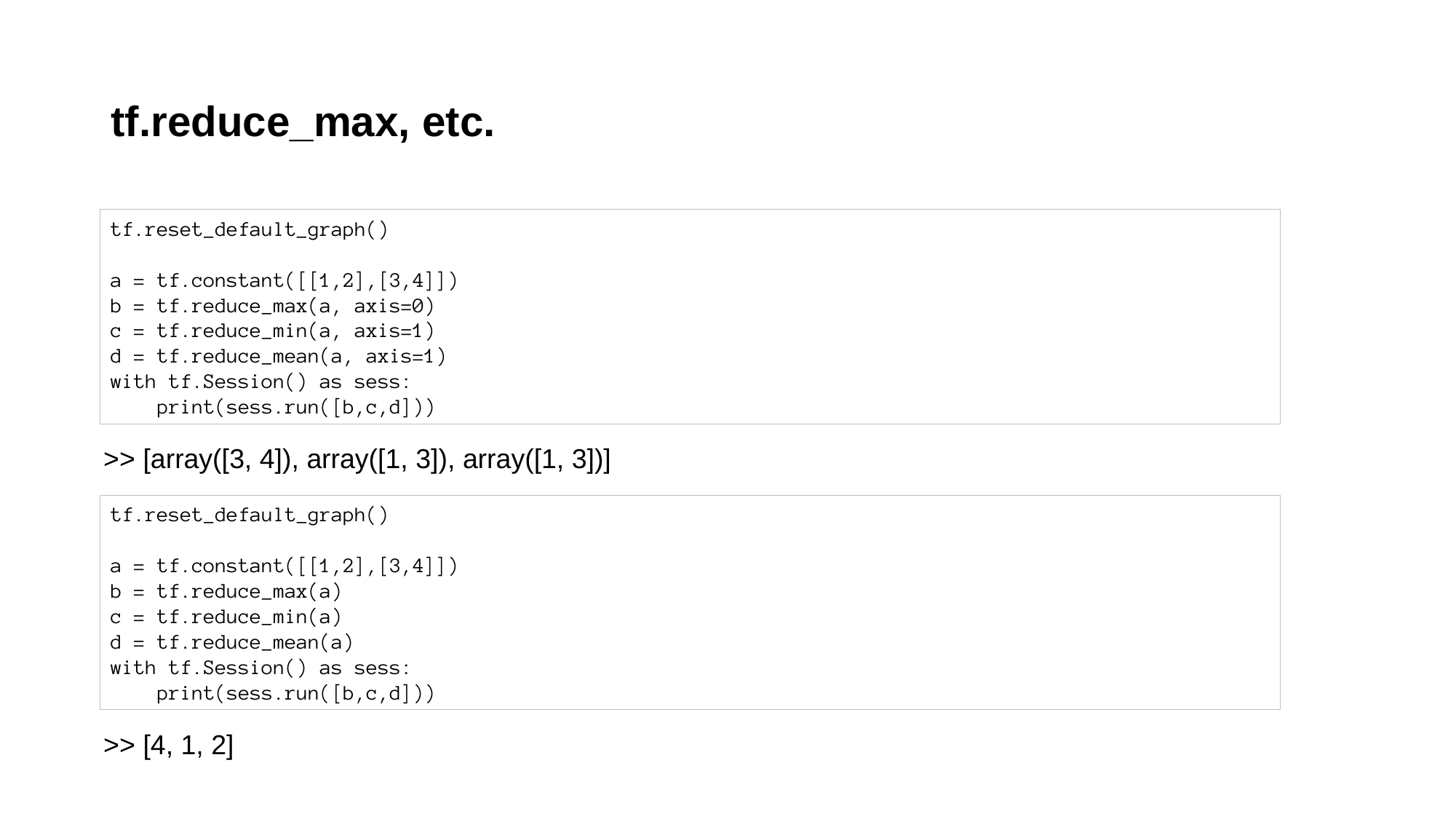

# tf.reduce_max, etc.
tf.reset_default_graph()

a = tf.constant([[1,2],[3,4]])
b = tf.reduce_max(a, axis=0)
c = tf.reduce_min(a, axis=1)
d = tf.reduce_mean(a, axis=1)
with tf.Session() as sess:
    print(sess.run([b,c,d]))
>> [array([3, 4]), array([1, 3]), array([1, 3])]
tf.reset_default_graph()

a = tf.constant([[1,2],[3,4]])
b = tf.reduce_max(a)
c = tf.reduce_min(a)
d = tf.reduce_mean(a)
with tf.Session() as sess:
    print(sess.run([b,c,d]))
>> [4, 1, 2]